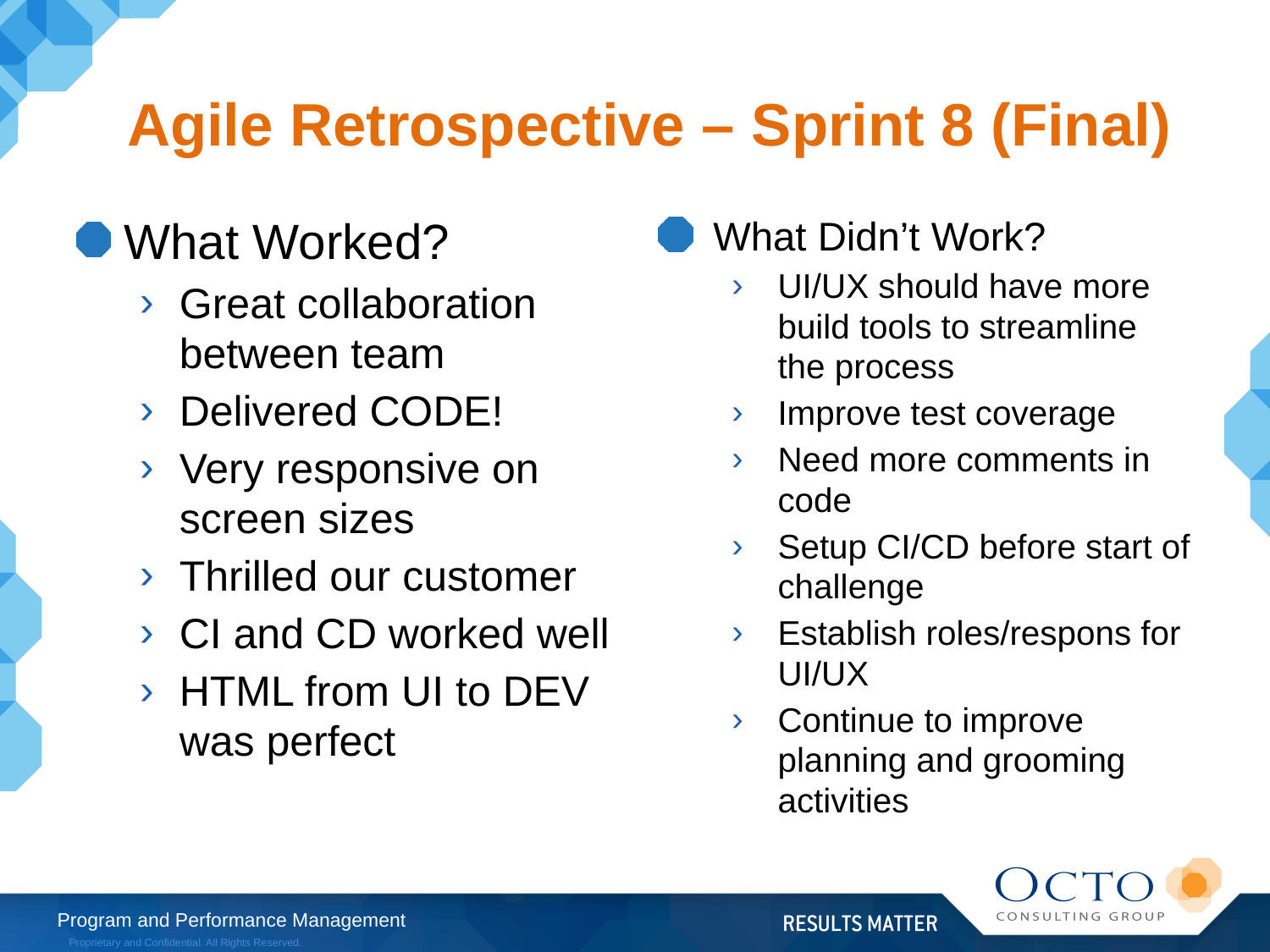

# Agile Retrospective – Sprint 8 (Final)
What Worked?
Great collaboration between team
Delivered CODE!
Very responsive on screen sizes
Thrilled our customer
CI and CD worked well
HTML from UI to DEV was perfect
What Didn’t Work?
UI/UX should have more build tools to streamline the process
Improve test coverage
Need more comments in code
Setup CI/CD before start of challenge
Establish roles/respons for UI/UX
Continue to improve planning and grooming activities